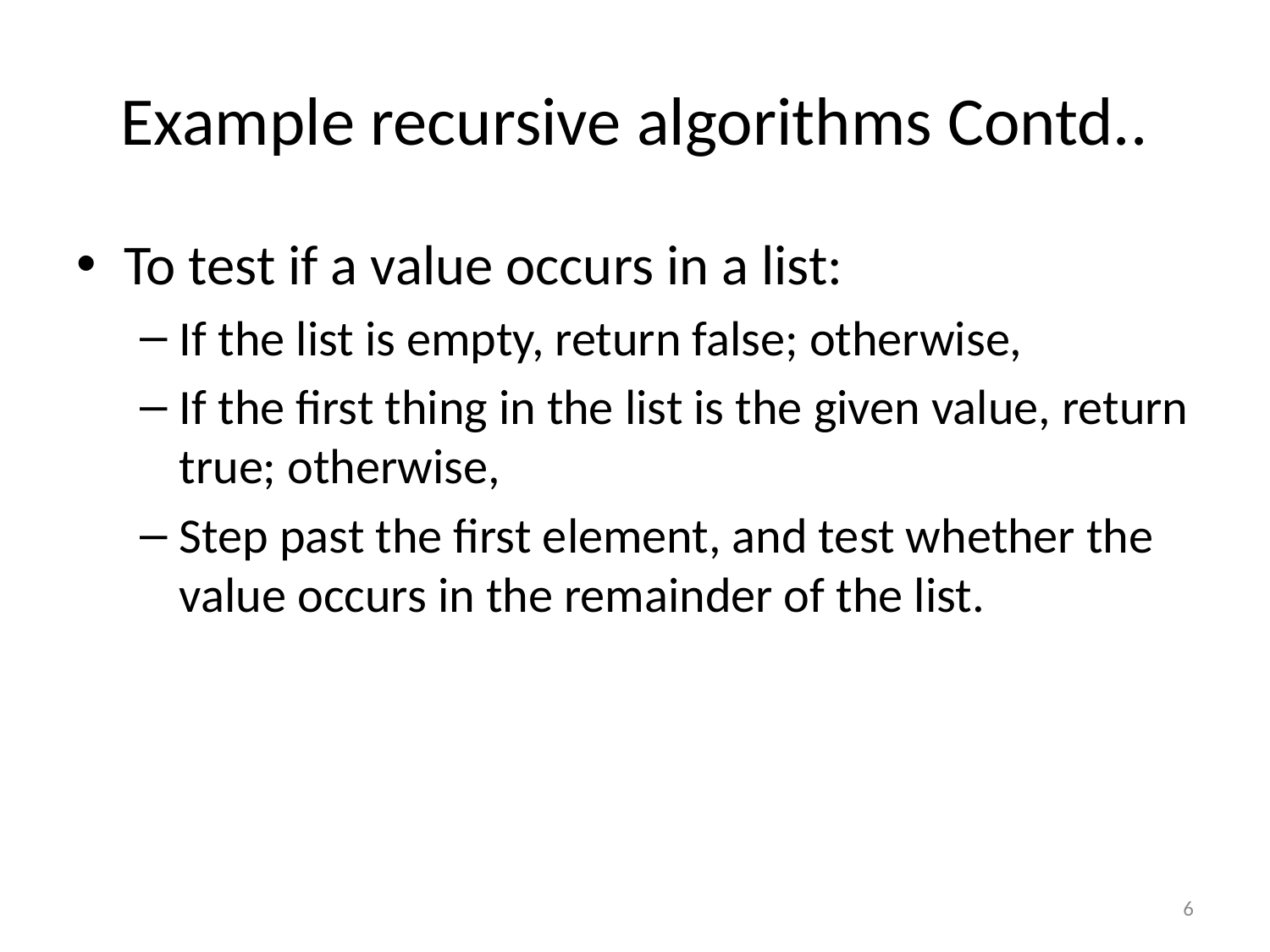

# Example recursive algorithms Contd..
To test if a value occurs in a list:
If the list is empty, return false; otherwise,
If the first thing in the list is the given value, return true; otherwise,
Step past the first element, and test whether the value occurs in the remainder of the list.

6